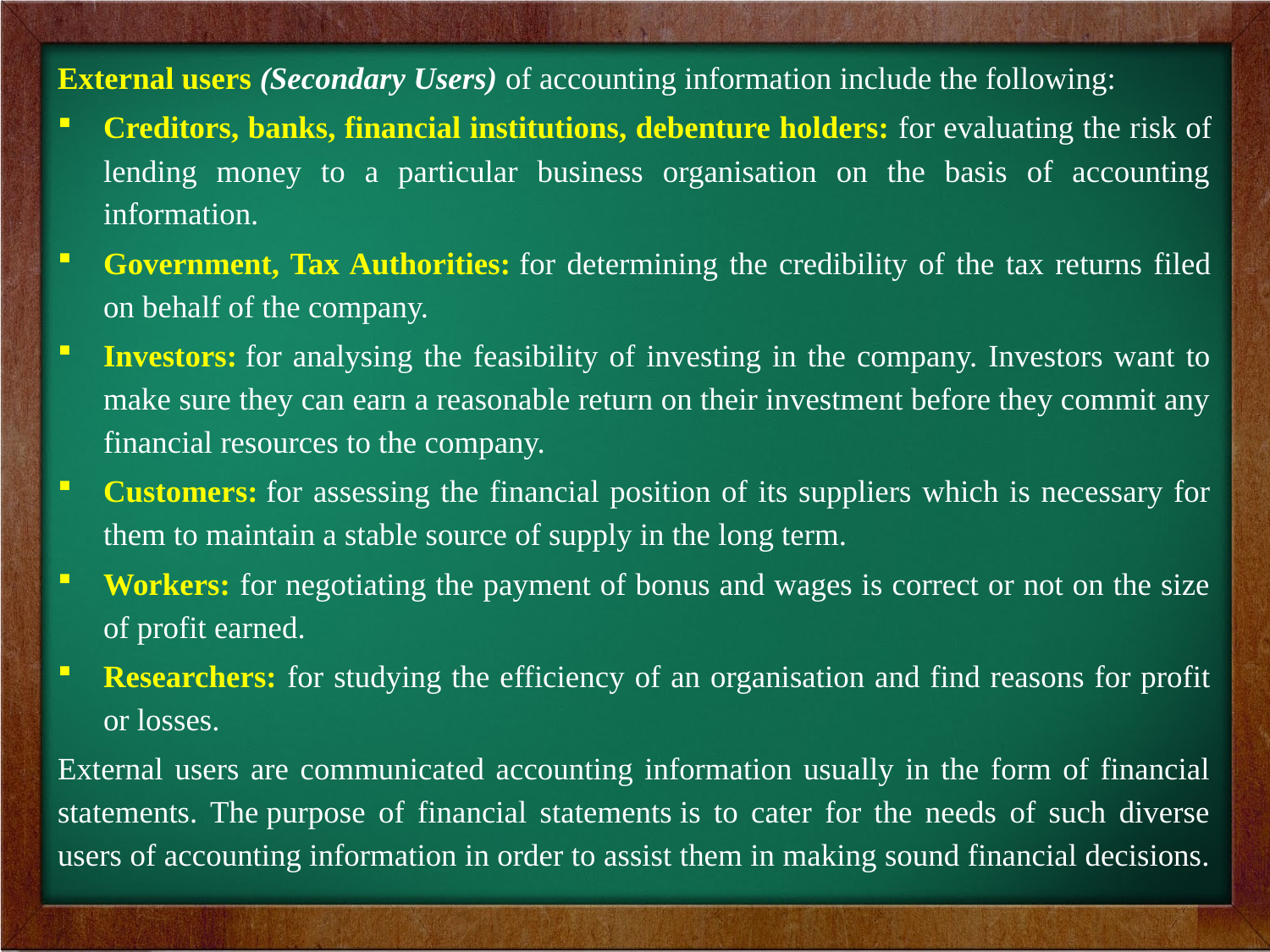

External users (Secondary Users) of accounting information include the following:
Creditors, banks, financial institutions, debenture holders: for evaluating the risk of lending money to a particular business organisation on the basis of accounting information.
Government, Tax Authorities: for determining the credibility of the tax returns filed on behalf of the company.
Investors: for analysing the feasibility of investing in the company. Investors want to make sure they can earn a reasonable return on their investment before they commit any financial resources to the company.
Customers: for assessing the financial position of its suppliers which is necessary for them to maintain a stable source of supply in the long term.
Workers: for negotiating the payment of bonus and wages is correct or not on the size of profit earned.
Researchers: for studying the efficiency of an organisation and find reasons for profit or losses.
External users are communicated accounting information usually in the form of financial statements. The purpose of financial statements is to cater for the needs of such diverse users of accounting information in order to assist them in making sound financial decisions.